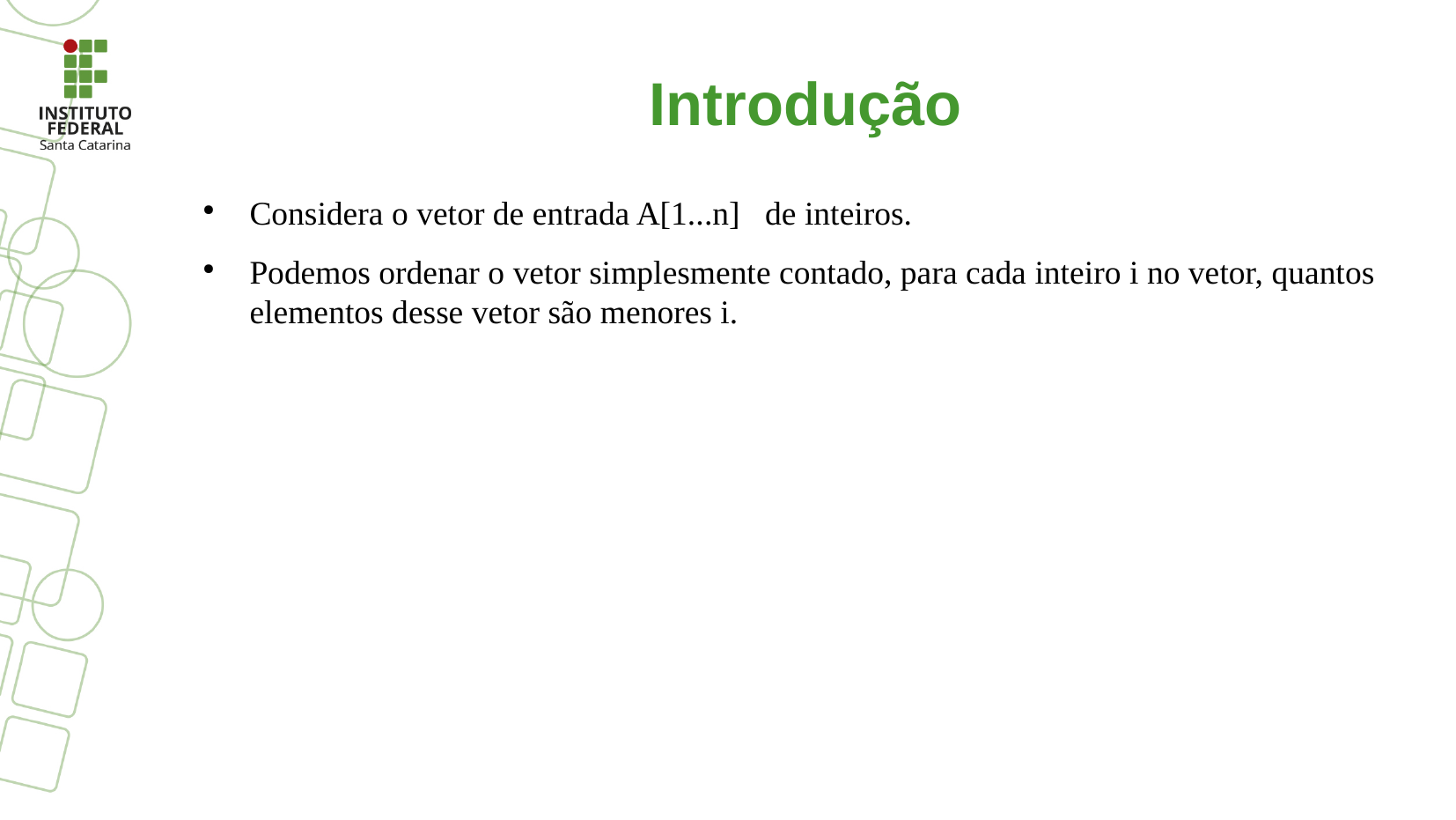

# Introdução
Considera o vetor de entrada A[1...n]   de inteiros.
Podemos ordenar o vetor simplesmente contado, para cada inteiro i no vetor, quantos elementos desse vetor são menores i.